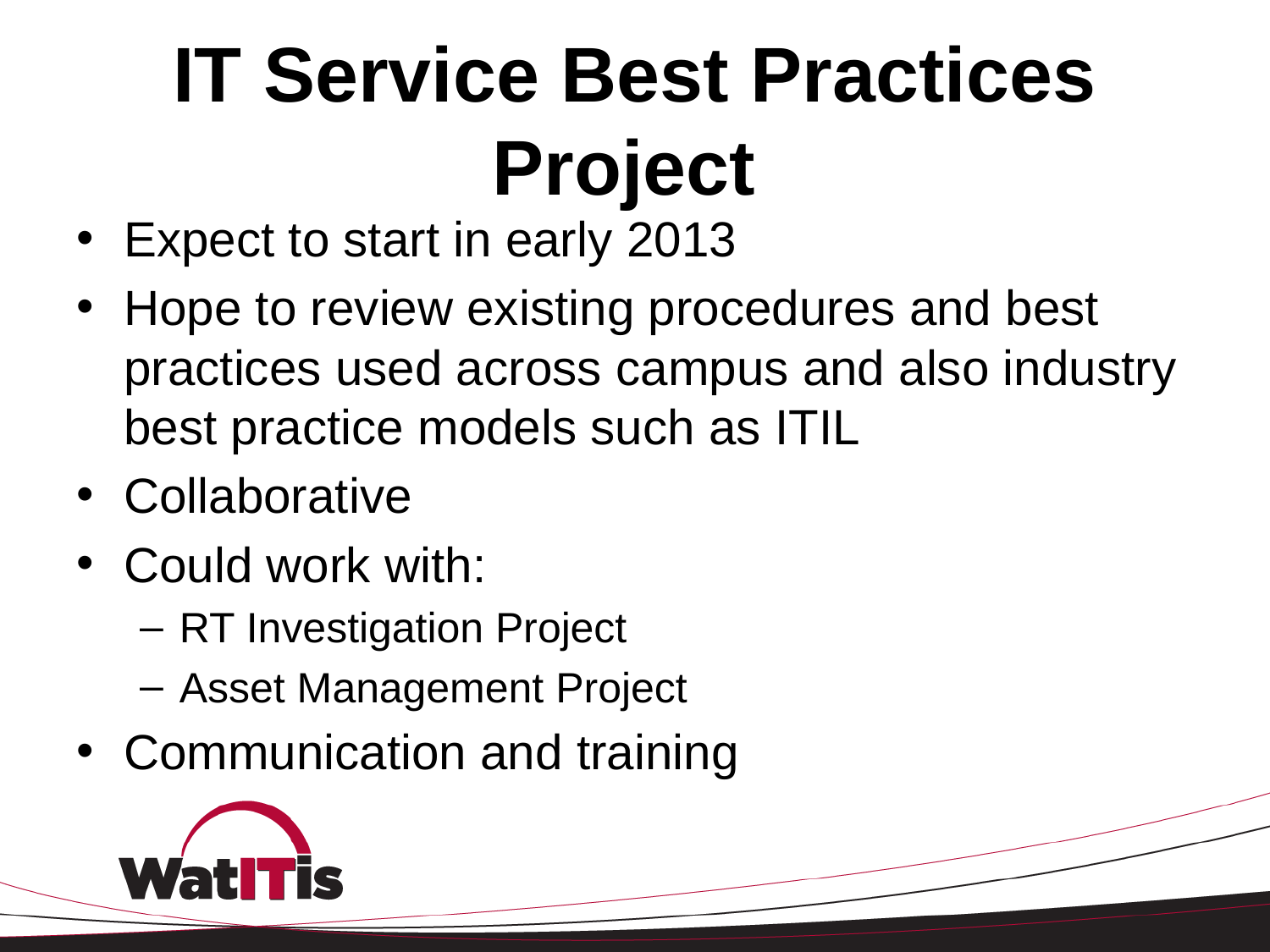

# IT Service Best Practices Project
Expect to start in early 2013
Hope to review existing procedures and best practices used across campus and also industry best practice models such as ITIL
Collaborative
Could work with:
RT Investigation Project
Asset Management Project
Communication and training